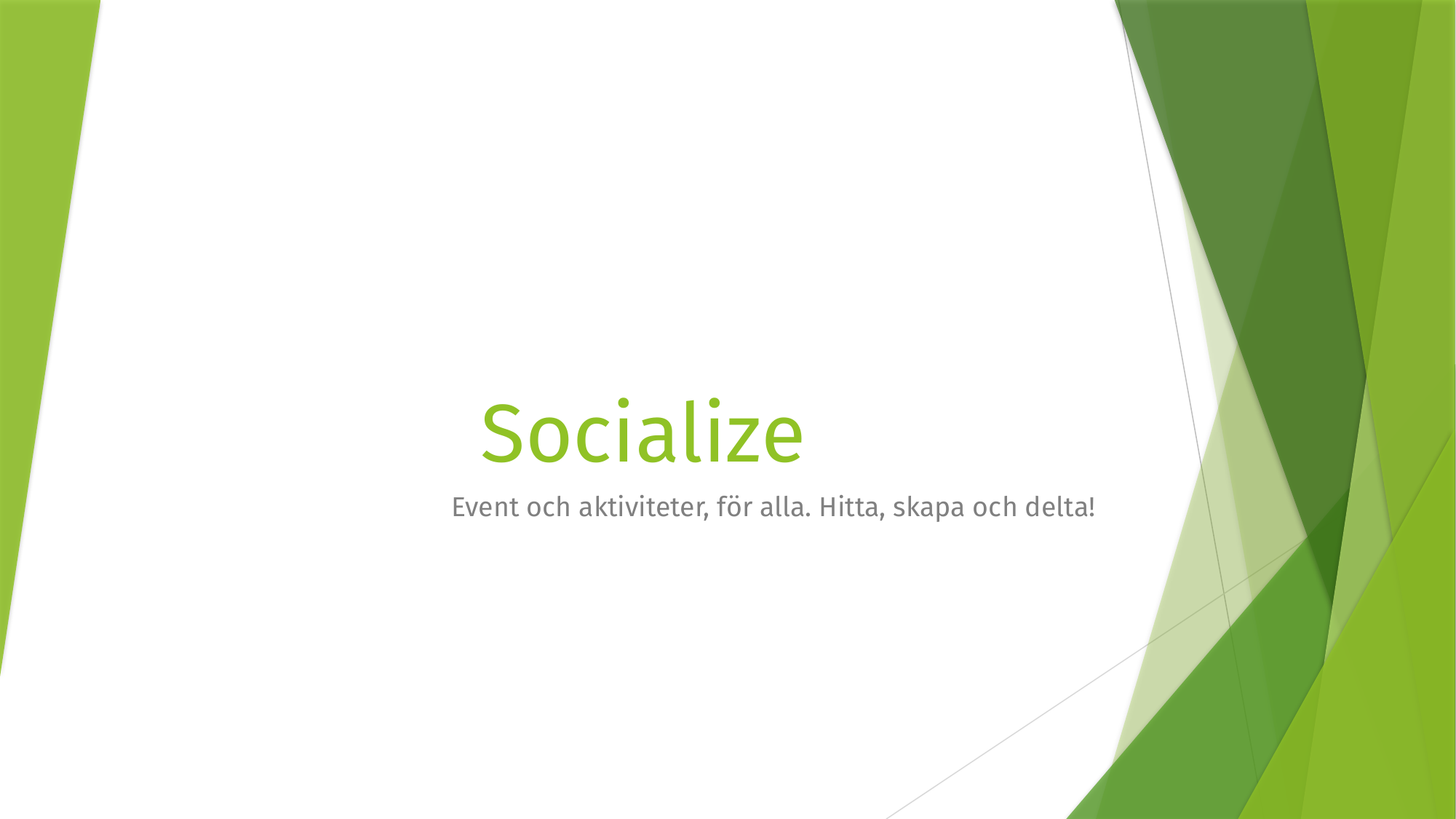

# Socialize
Event och aktiviteter, för alla. Hitta, skapa och delta!